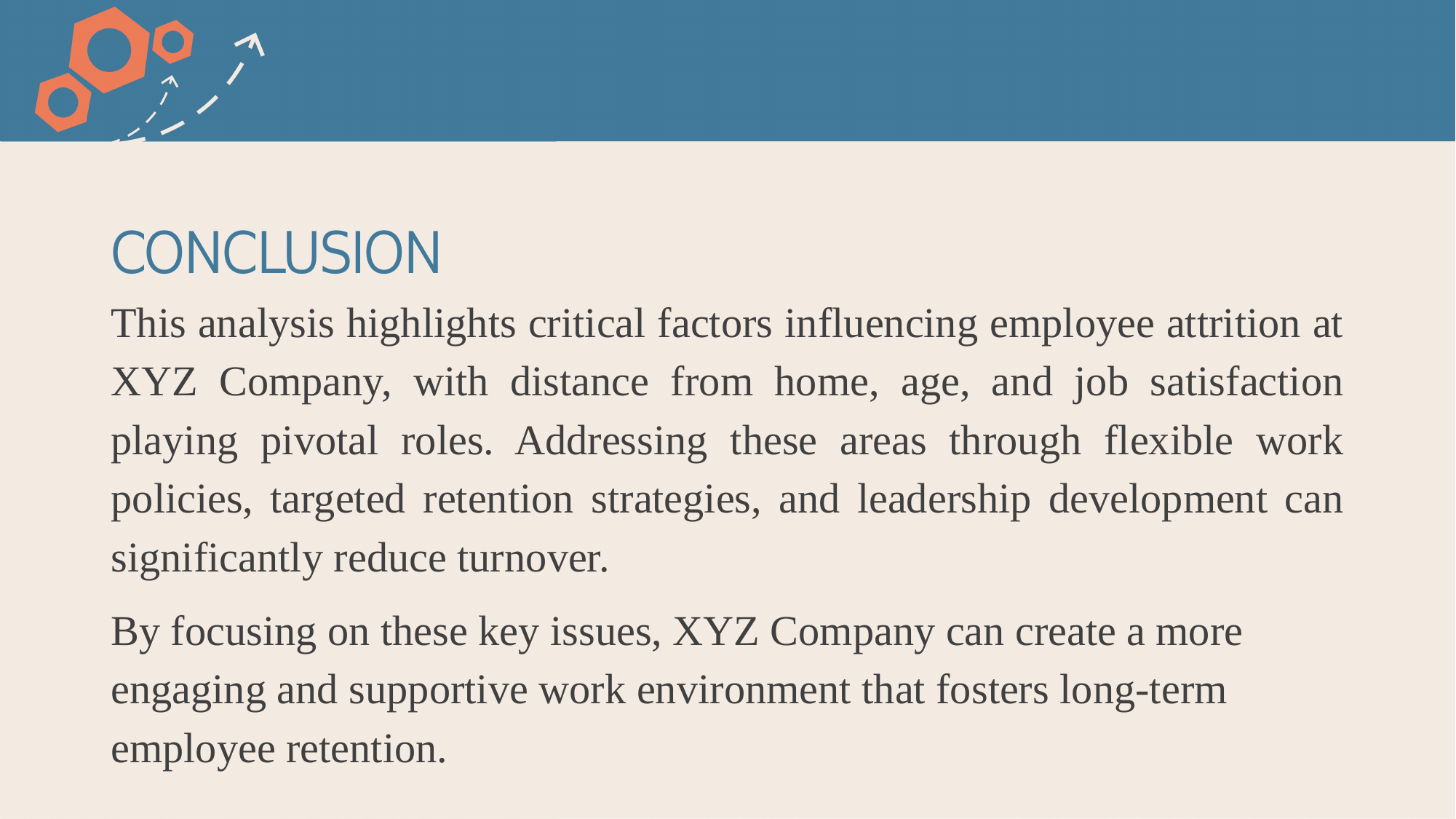

# CONCLUSION
This analysis highlights critical factors influencing employee attrition at XYZ Company, with distance from home, age, and job satisfaction playing pivotal roles. Addressing these areas through flexible work policies, targeted retention strategies, and leadership development can significantly reduce turnover.
By focusing on these key issues, XYZ Company can create a more engaging and supportive work environment that fosters long-term employee retention.